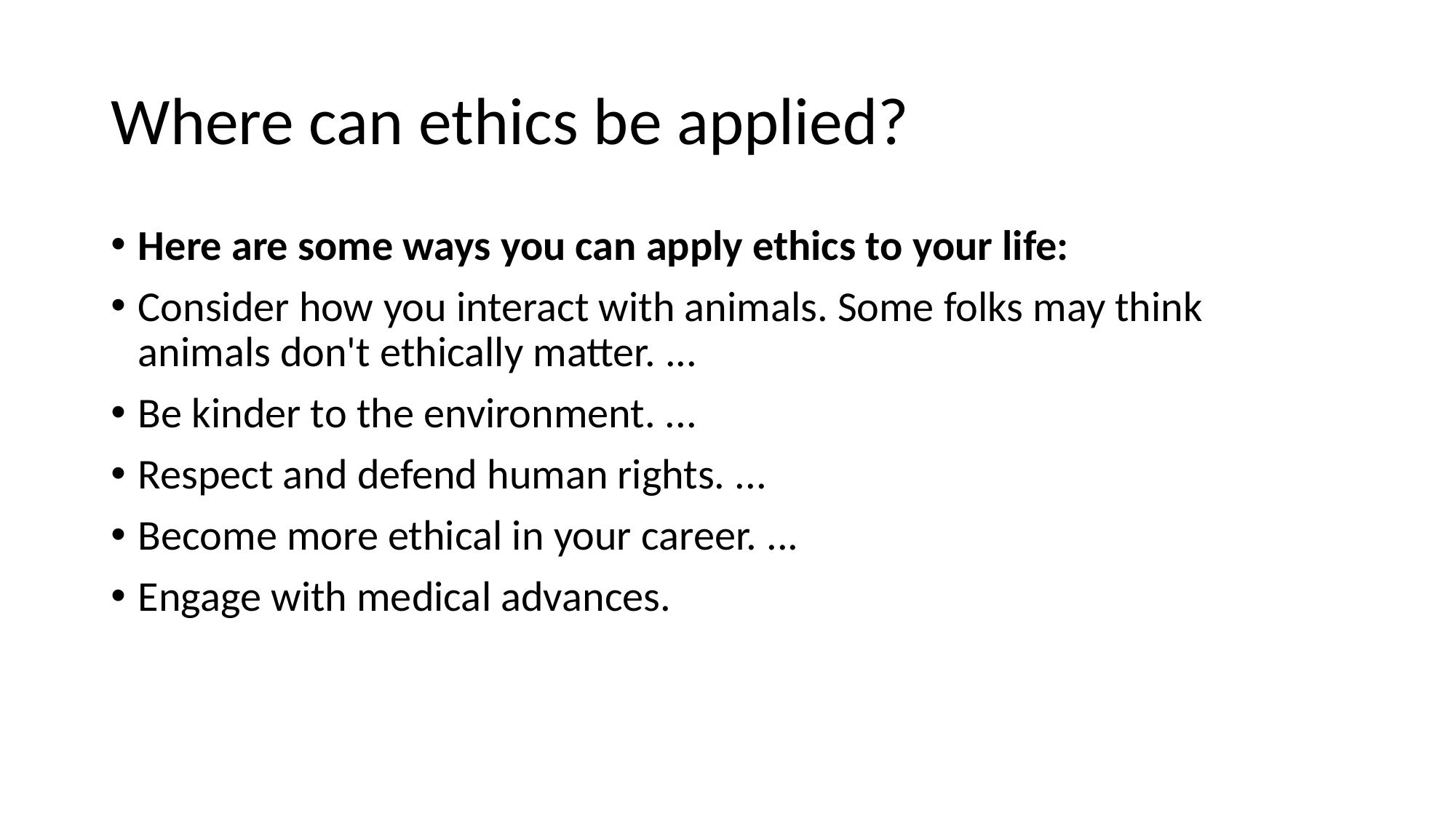

# Where can ethics be applied?
Here are some ways you can apply ethics to your life:
Consider how you interact with animals. Some folks may think animals don't ethically matter. ...
Be kinder to the environment. ...
Respect and defend human rights. ...
Become more ethical in your career. ...
Engage with medical advances.